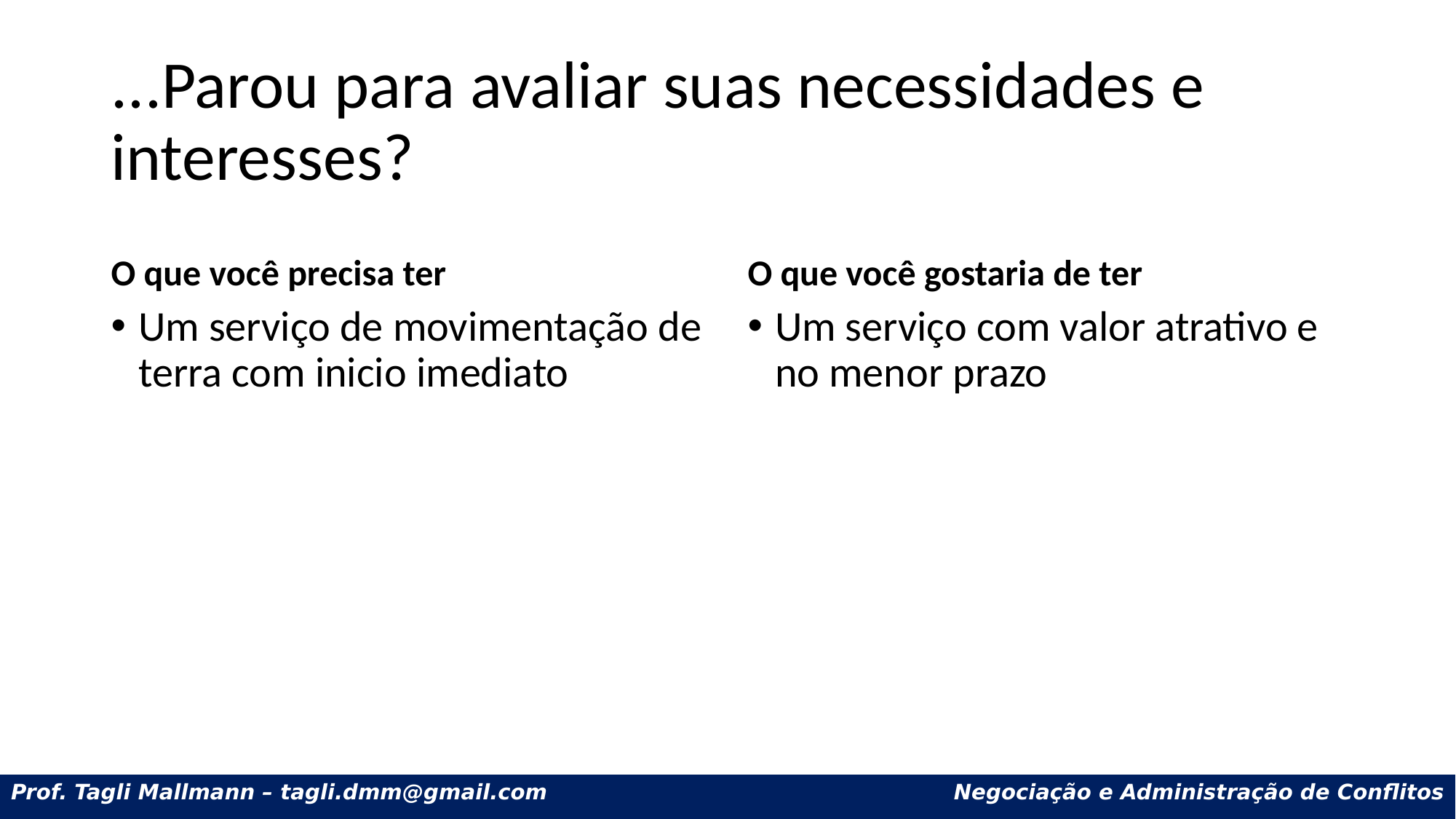

# ...Parou para avaliar suas necessidades e interesses?
O que você precisa ter
O que você gostaria de ter
Um serviço de movimentação de terra com inicio imediato
Um serviço com valor atrativo e no menor prazo